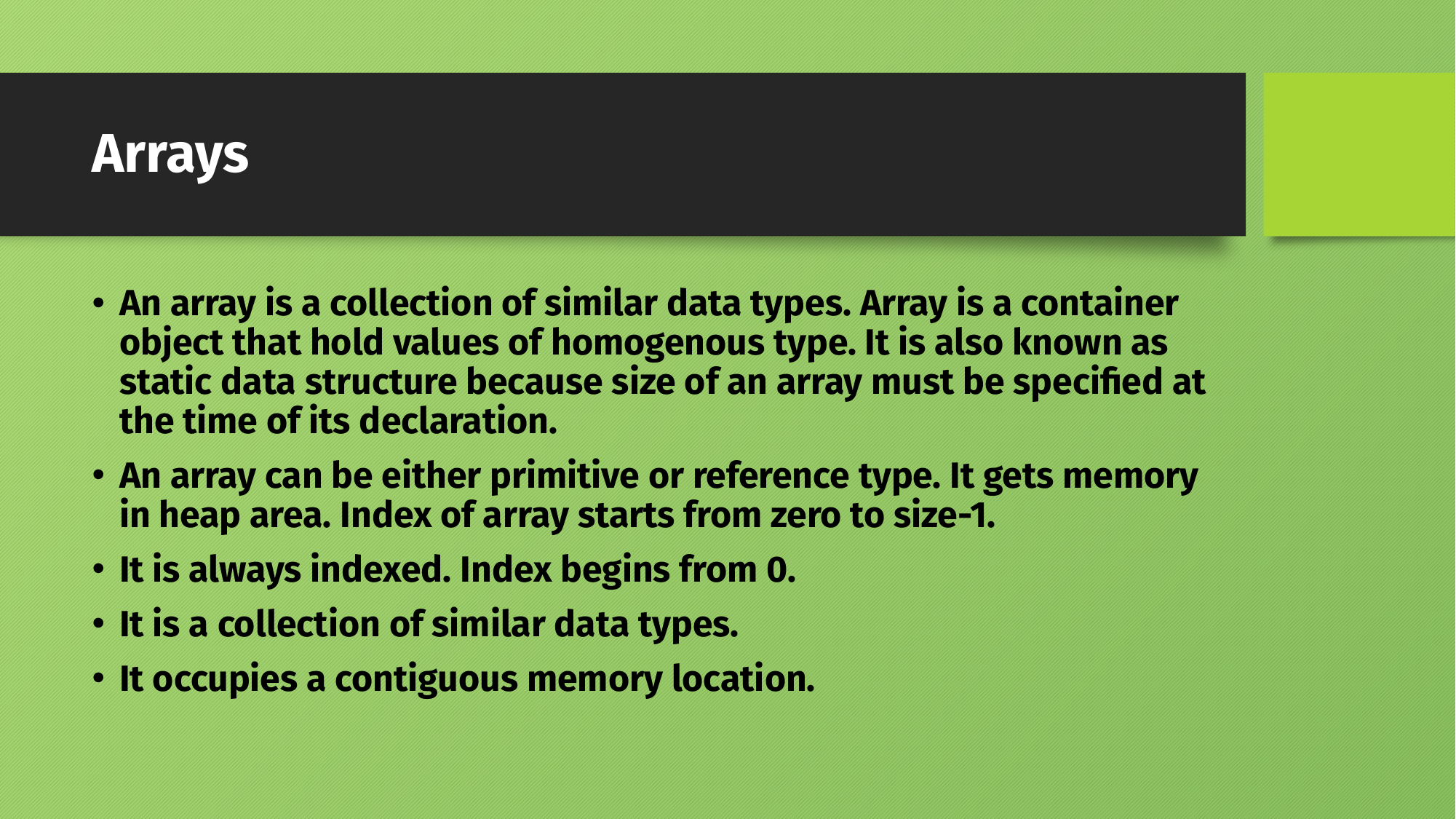

# Arrays
An array is a collection of similar data types. Array is a container object that hold values of homogenous type. It is also known as static data structure because size of an array must be specified at the time of its declaration.
An array can be either primitive or reference type. It gets memory in heap area. Index of array starts from zero to size-1.
It is always indexed. Index begins from 0.
It is a collection of similar data types.
It occupies a contiguous memory location.